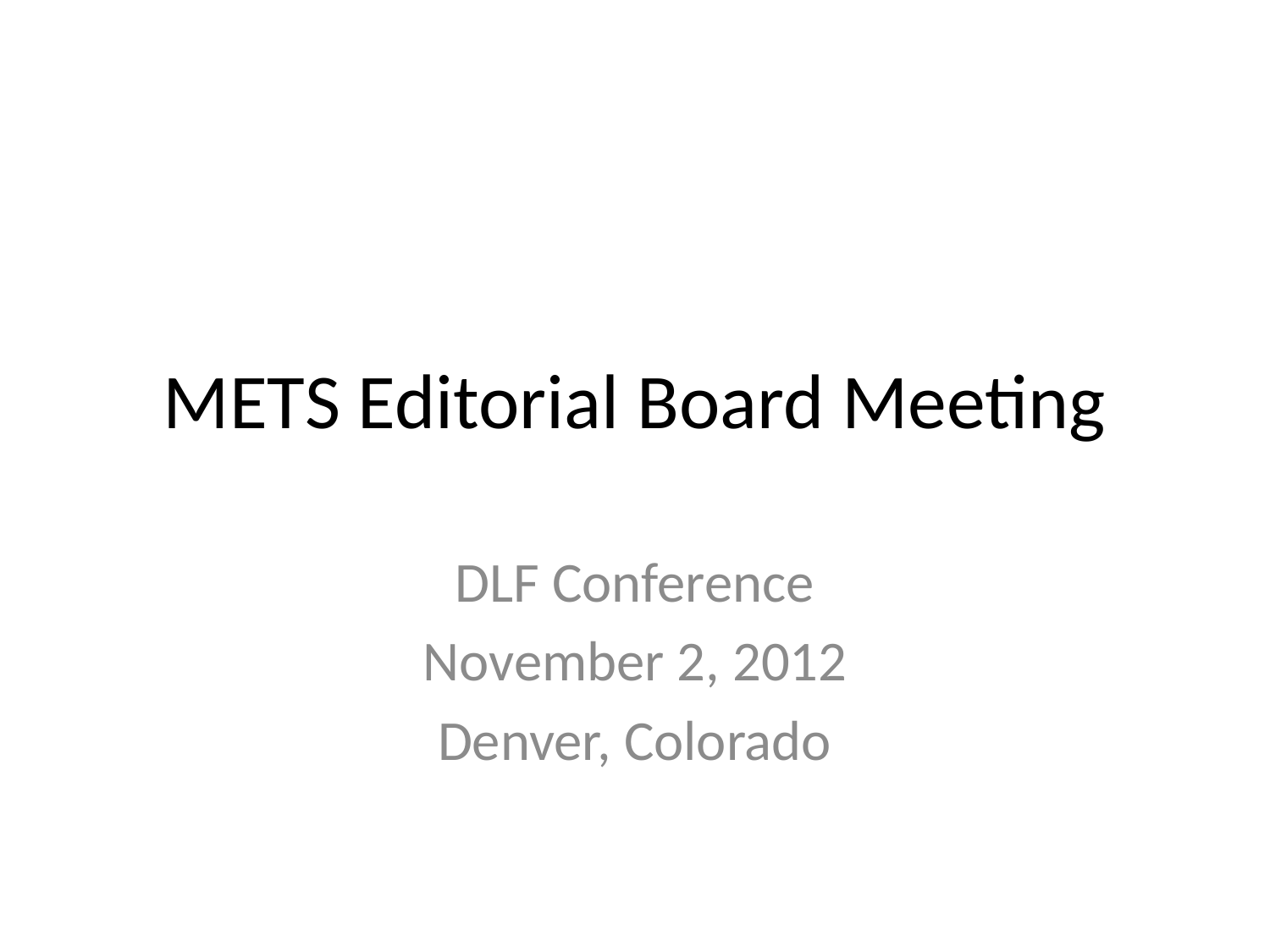

# METS Editorial Board Meeting
DLF Conference
November 2, 2012
Denver, Colorado